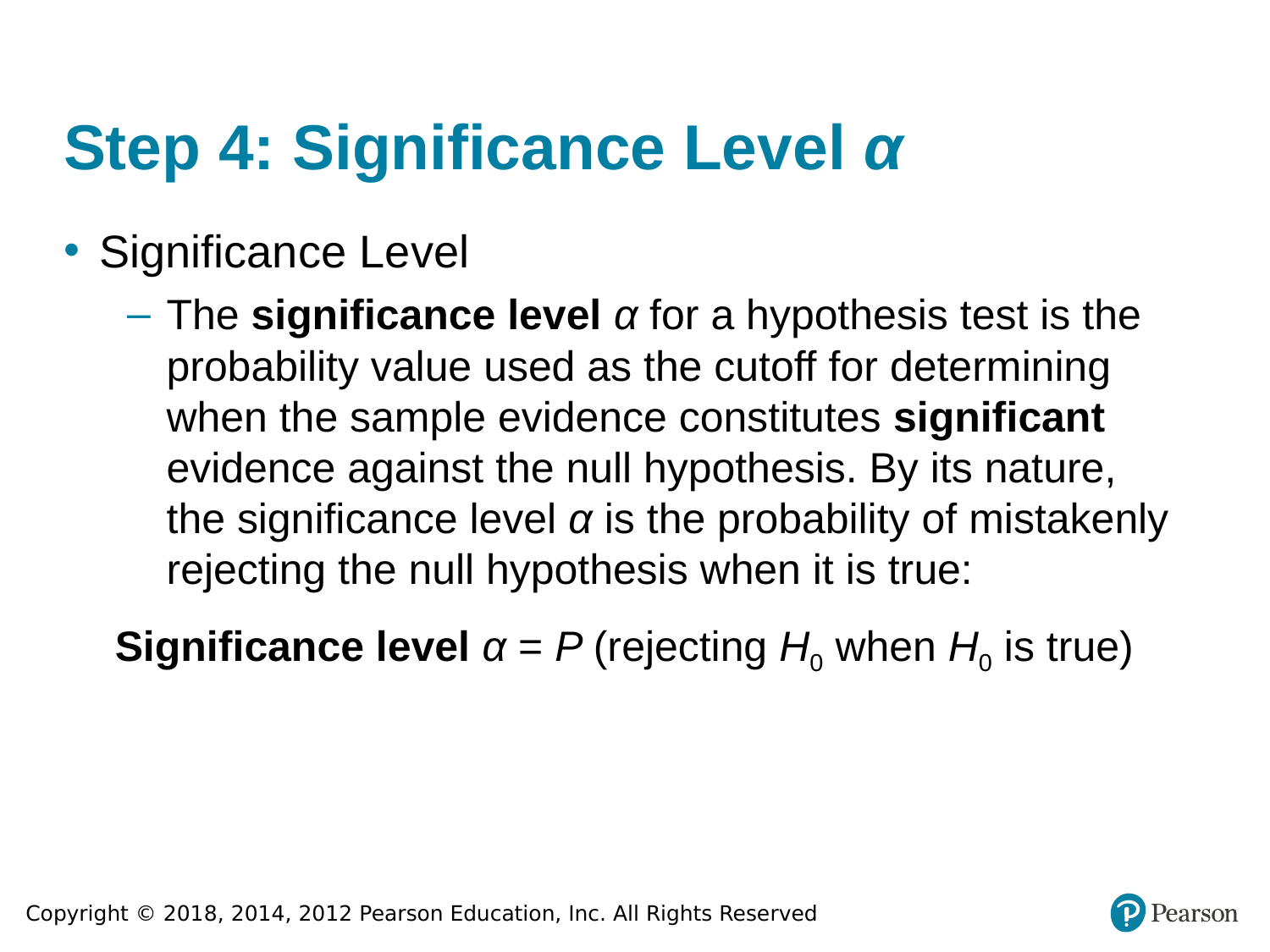

# Step 4: Significance Level α
Significance Level
The significance level α for a hypothesis test is the probability value used as the cutoff for determining when the sample evidence constitutes significant evidence against the null hypothesis. By its nature, the significance level α is the probability of mistakenly rejecting the null hypothesis when it is true:
Significance level α = P (rejecting H0 when H0 is true)